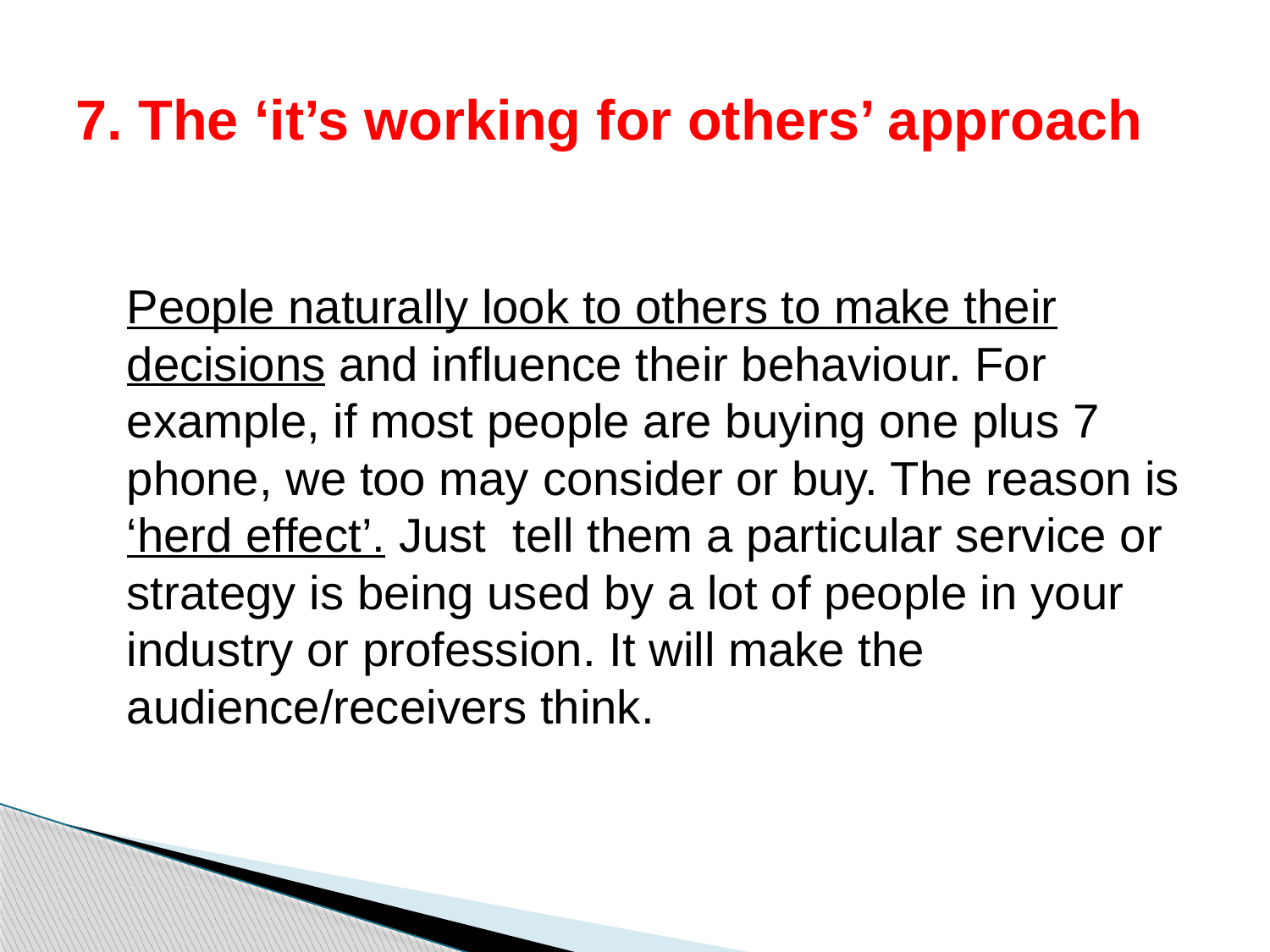

# 7. The ‘it’s working for others’ approach

	People naturally look to others to make their decisions and influence their behaviour. For example, if most people are buying one plus 7 phone, we too may consider or buy. The reason is ‘herd effect’. Just  tell them a particular service or strategy is being used by a lot of people in your industry or profession. It will make the audience/receivers think.